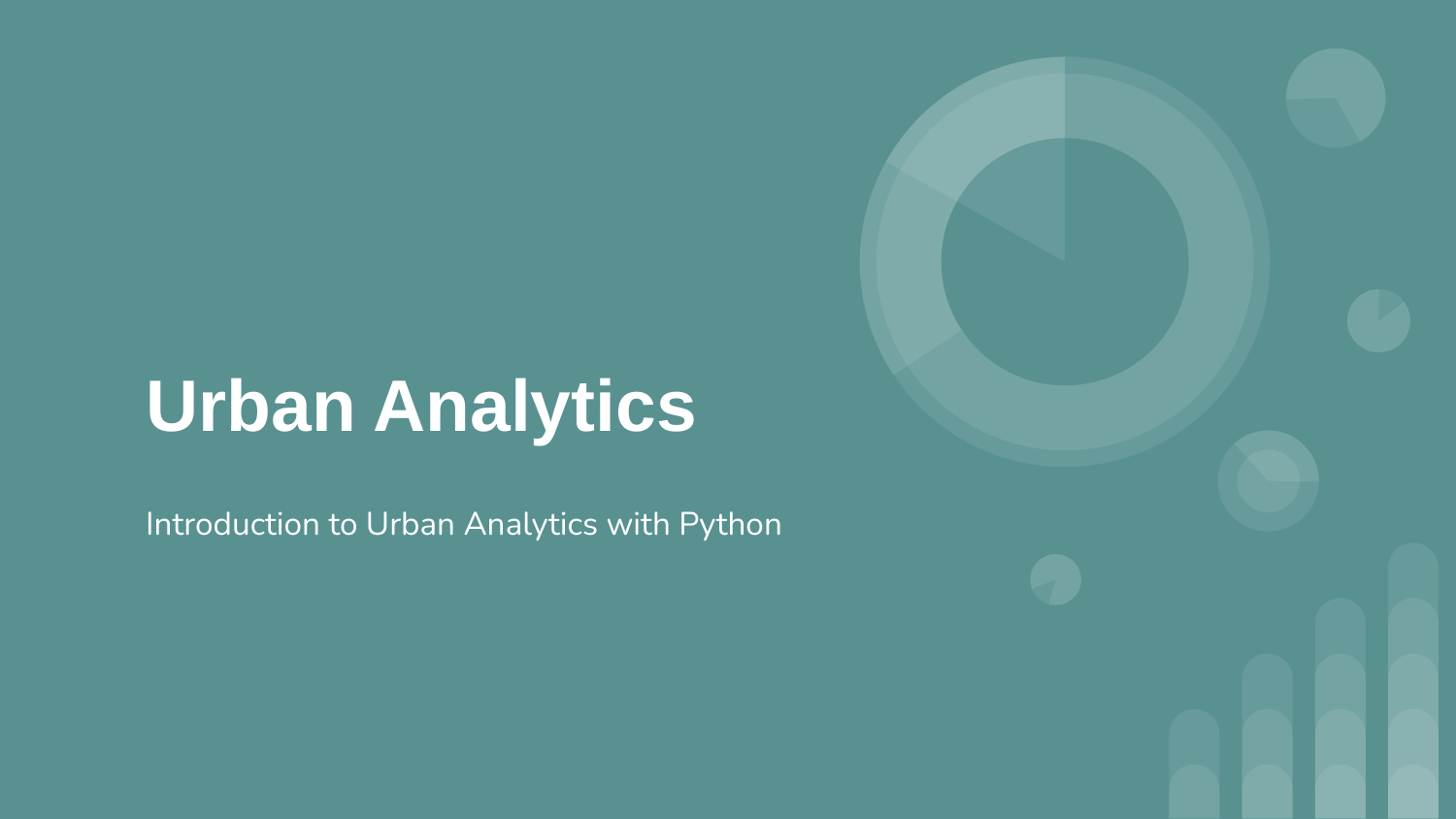

# Urban Analytics
Introduction to Urban Analytics with Python